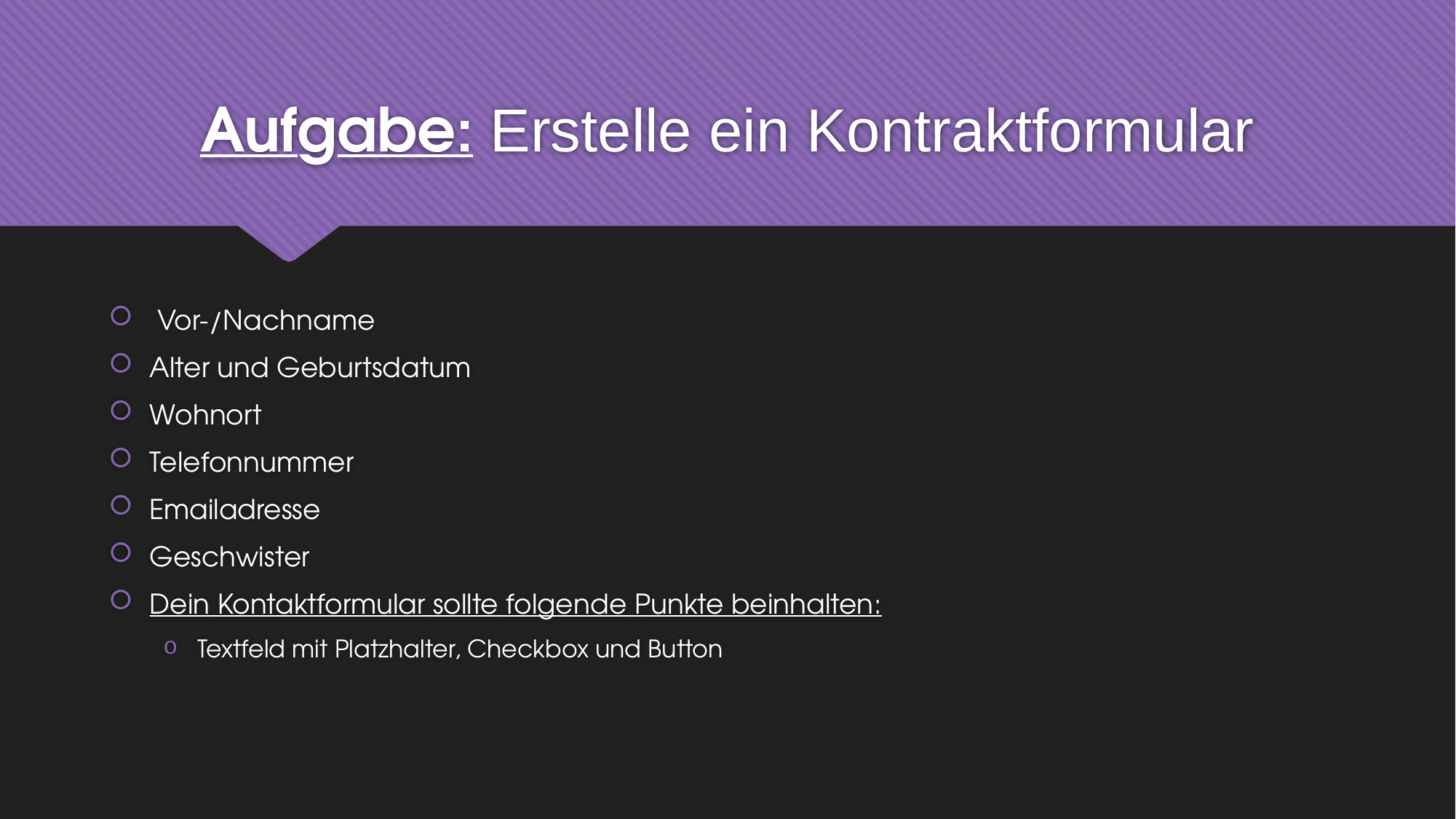

# Aufgabe: Erstelle ein Kontraktformular
 Vor-/Nachname
Alter und Geburtsdatum
Wohnort
Telefonnummer
Emailadresse
Geschwister
Dein Kontaktformular sollte folgende Punkte beinhalten:
Textfeld mit Platzhalter, Checkbox und Button